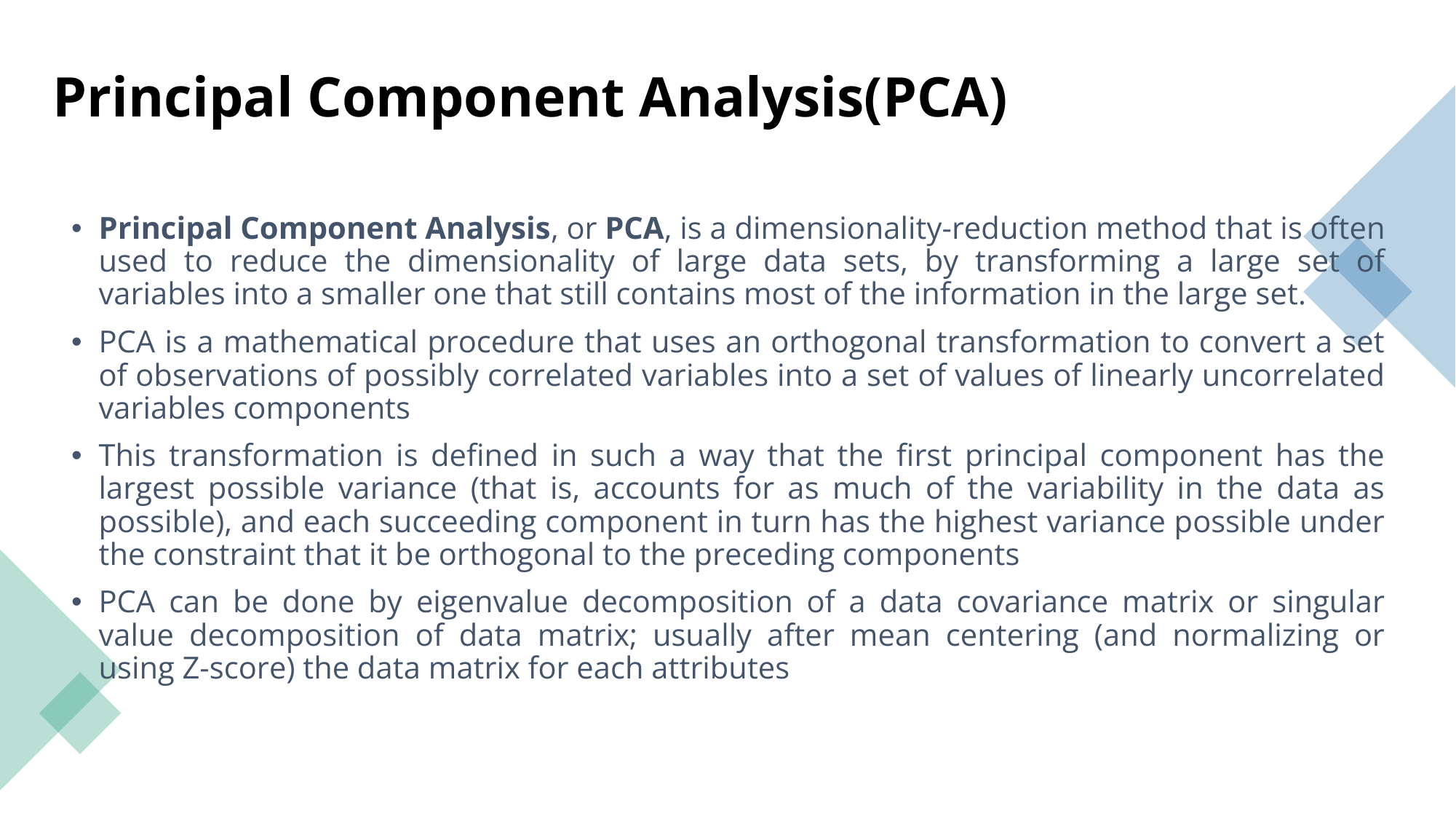

# Principal Component Analysis(PCA)
Principal Component Analysis, or PCA, is a dimensionality-reduction method that is often used to reduce the dimensionality of large data sets, by transforming a large set of variables into a smaller one that still contains most of the information in the large set.
PCA is a mathematical procedure that uses an orthogonal transformation to convert a set of observations of possibly correlated variables into a set of values of linearly uncorrelated variables components
This transformation is defined in such a way that the first principal component has the largest possible variance (that is, accounts for as much of the variability in the data as possible), and each succeeding component in turn has the highest variance possible under the constraint that it be orthogonal to the preceding components
PCA can be done by eigenvalue decomposition of a data covariance matrix or singular value decomposition of data matrix; usually after mean centering (and normalizing or using Z-score) the data matrix for each attributes